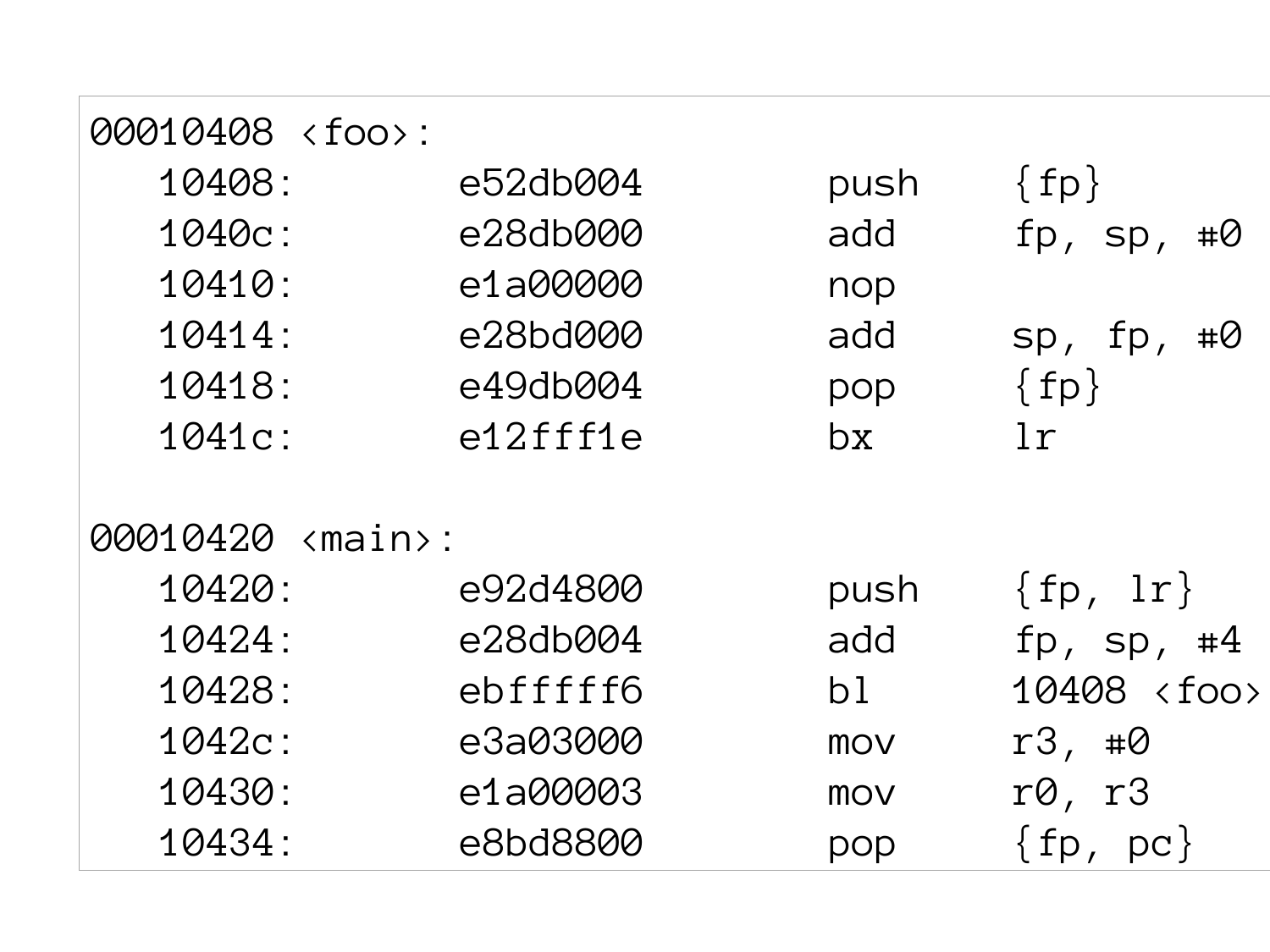

00010408 <foo>:
   10408:       e52db004        push    {fp}            ; (str fp, [sp, #-4]             !)
   1040c:       e28db000        add     fp, sp, #0
   10410:       e1a00000        nop                     ; (mov r0, r0)
   10414:       e28bd000        add     sp, fp, #0
   10418:       e49db004        pop     {fp}            ; (ldr fp, [sp], #4)
   1041c:       e12fff1e        bx      lr

00010420 <main>:
   10420:       e92d4800        push    {fp, lr}
   10424:       e28db004        add     fp, sp, #4
   10428:       ebfffff6        bl      10408 <foo>
   1042c:       e3a03000        mov     r3, #0
   10430:       e1a00003        mov     r0, r3
   10434:       e8bd8800        pop     {fp, pc}